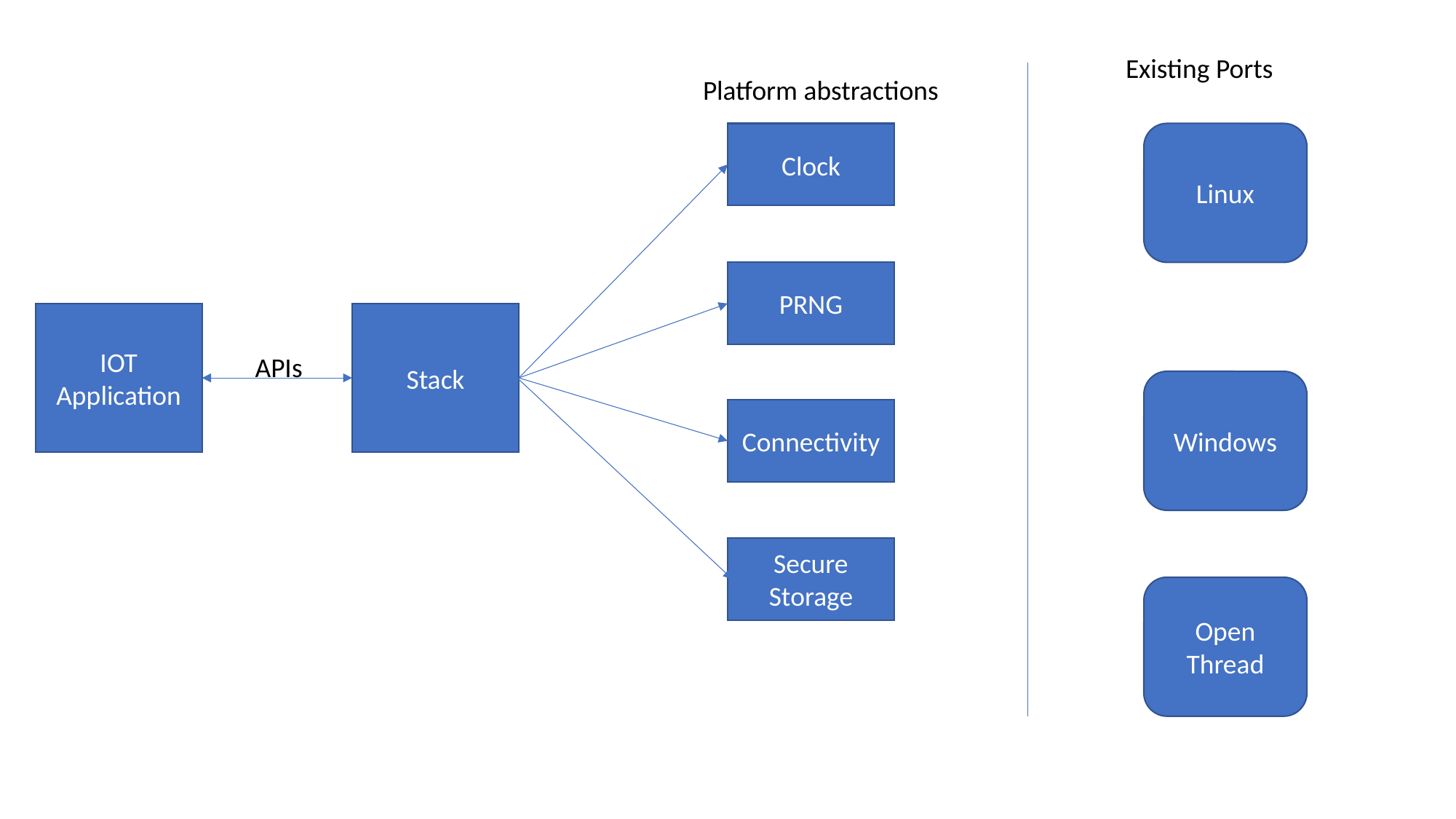

Existing Ports
Platform abstractions
Clock
Linux
PRNG
IOT
Application
Stack
APIs
Windows
Connectivity
Secure Storage
Open Thread